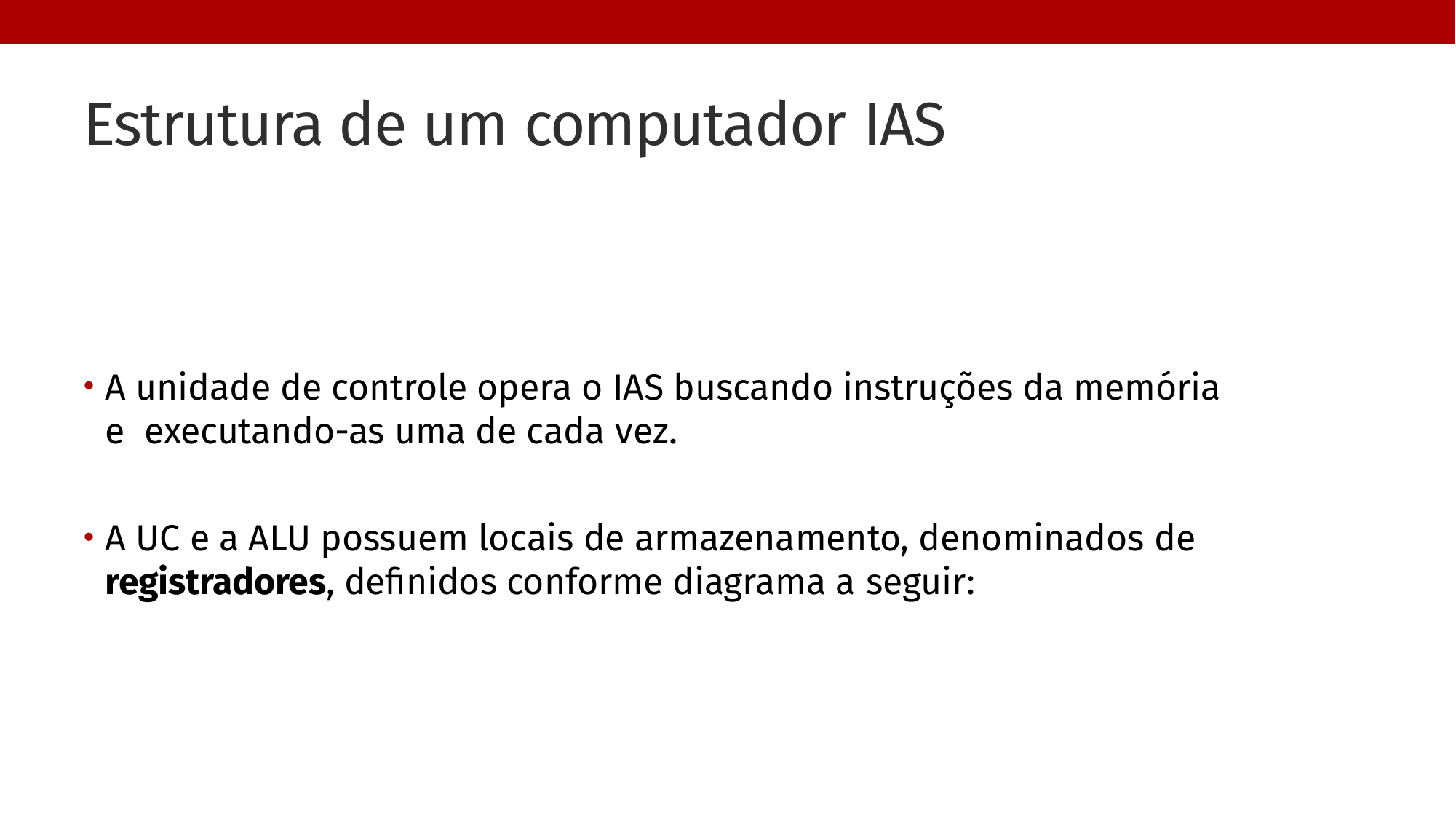

# Estrutura de um computador IAS
A unidade de controle opera o IAS buscando instruções da memória e  executando-as uma de cada vez.

A UC e a ALU possuem locais de armazenamento, denominados de
registradores, definidos conforme diagrama a seguir: